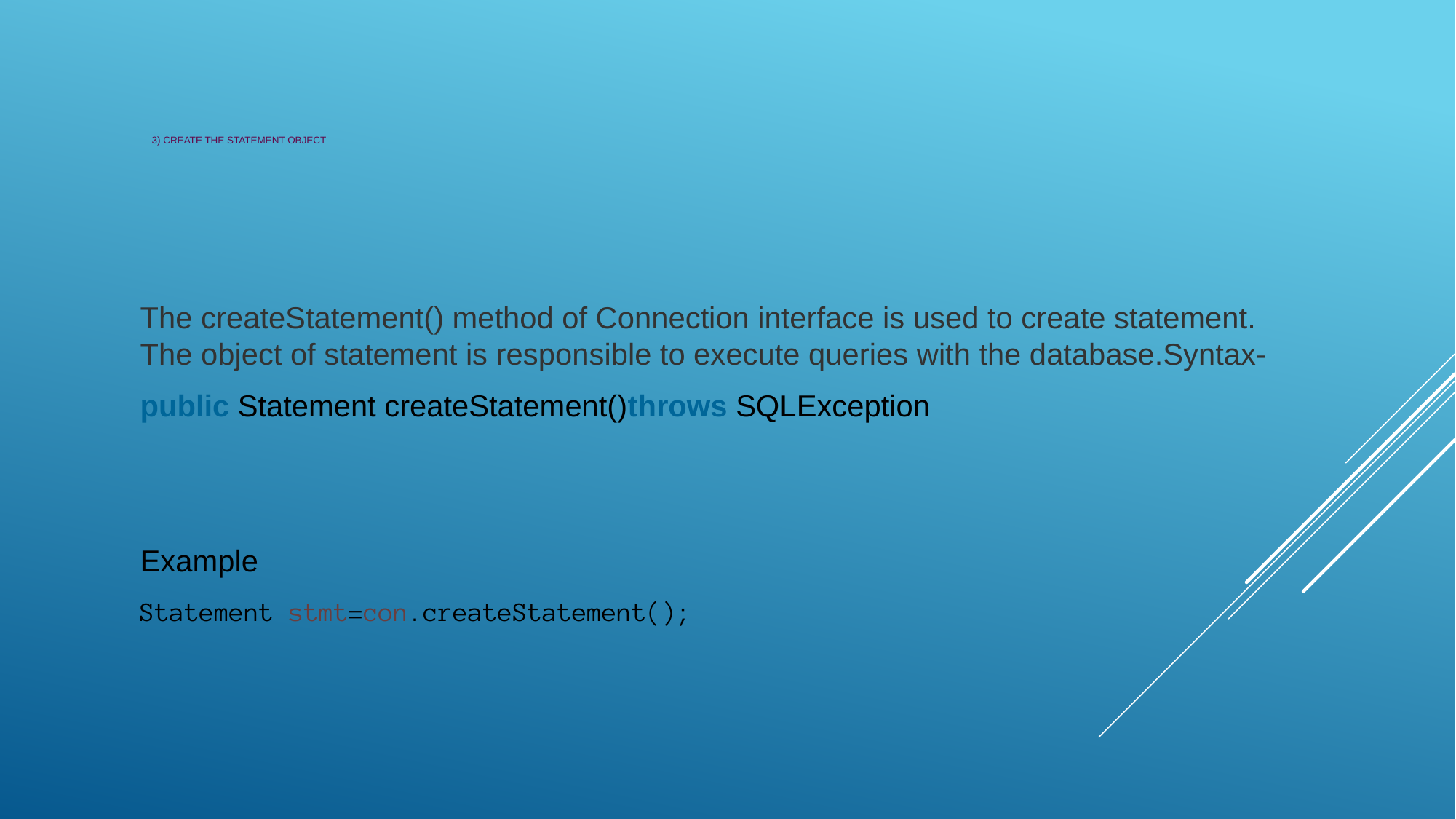

# 3) Create the Statement object
The createStatement() method of Connection interface is used to create statement. The object of statement is responsible to execute queries with the database.Syntax-
public Statement createStatement()throws SQLException

Example
Statement stmt=con.createStatement();